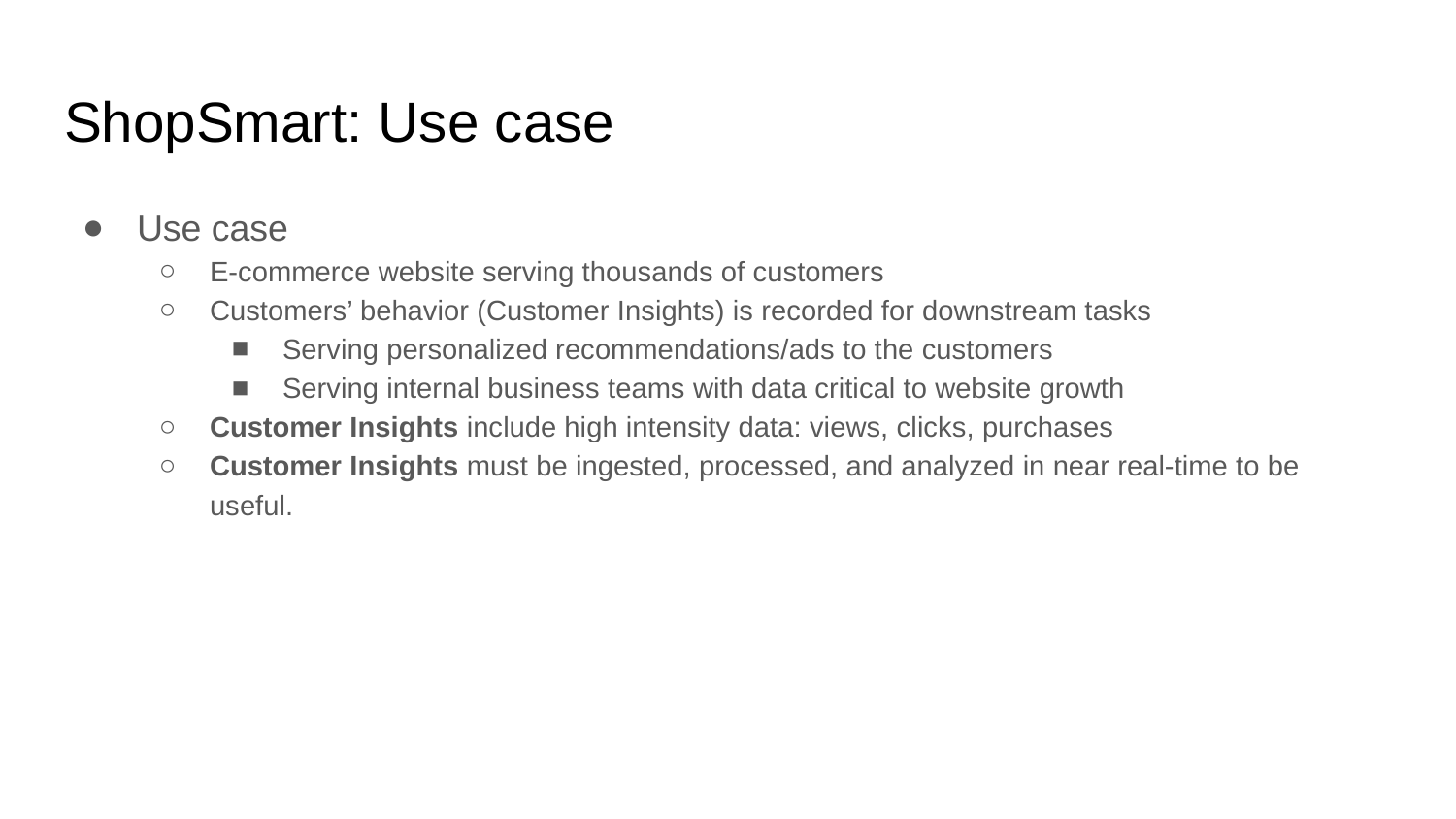

# ShopSmart: Use case
Use case
E-commerce website serving thousands of customers
Customers’ behavior (Customer Insights) is recorded for downstream tasks
Serving personalized recommendations/ads to the customers
Serving internal business teams with data critical to website growth
Customer Insights include high intensity data: views, clicks, purchases
Customer Insights must be ingested, processed, and analyzed in near real-time to be useful.